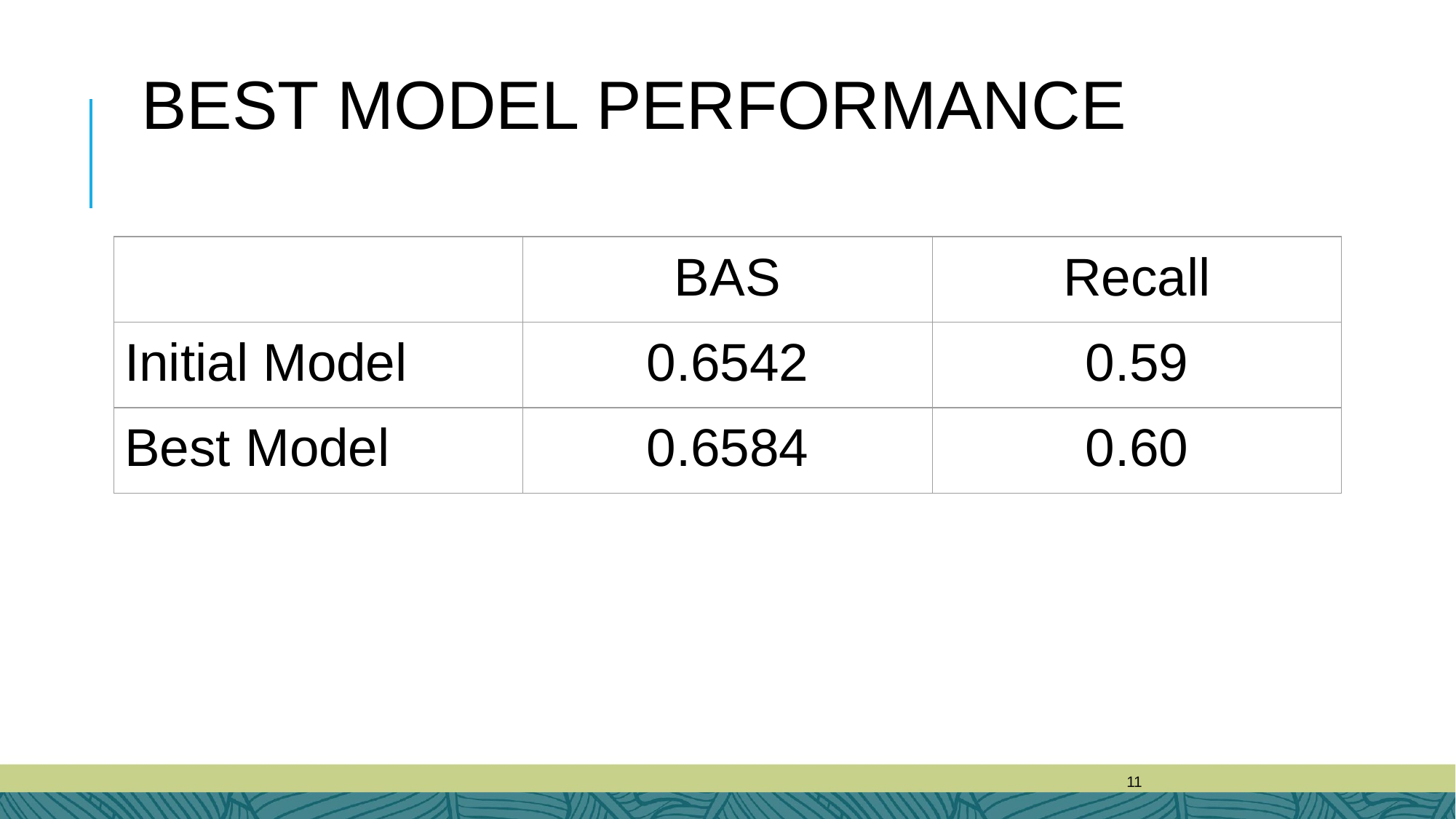

BEST MODEL PERFORMANCE
|  | BAS | Recall |
| --- | --- | --- |
| Initial Model | 0.6542 | 0.59 |
| Best Model | 0.6584 | 0.60 |
11